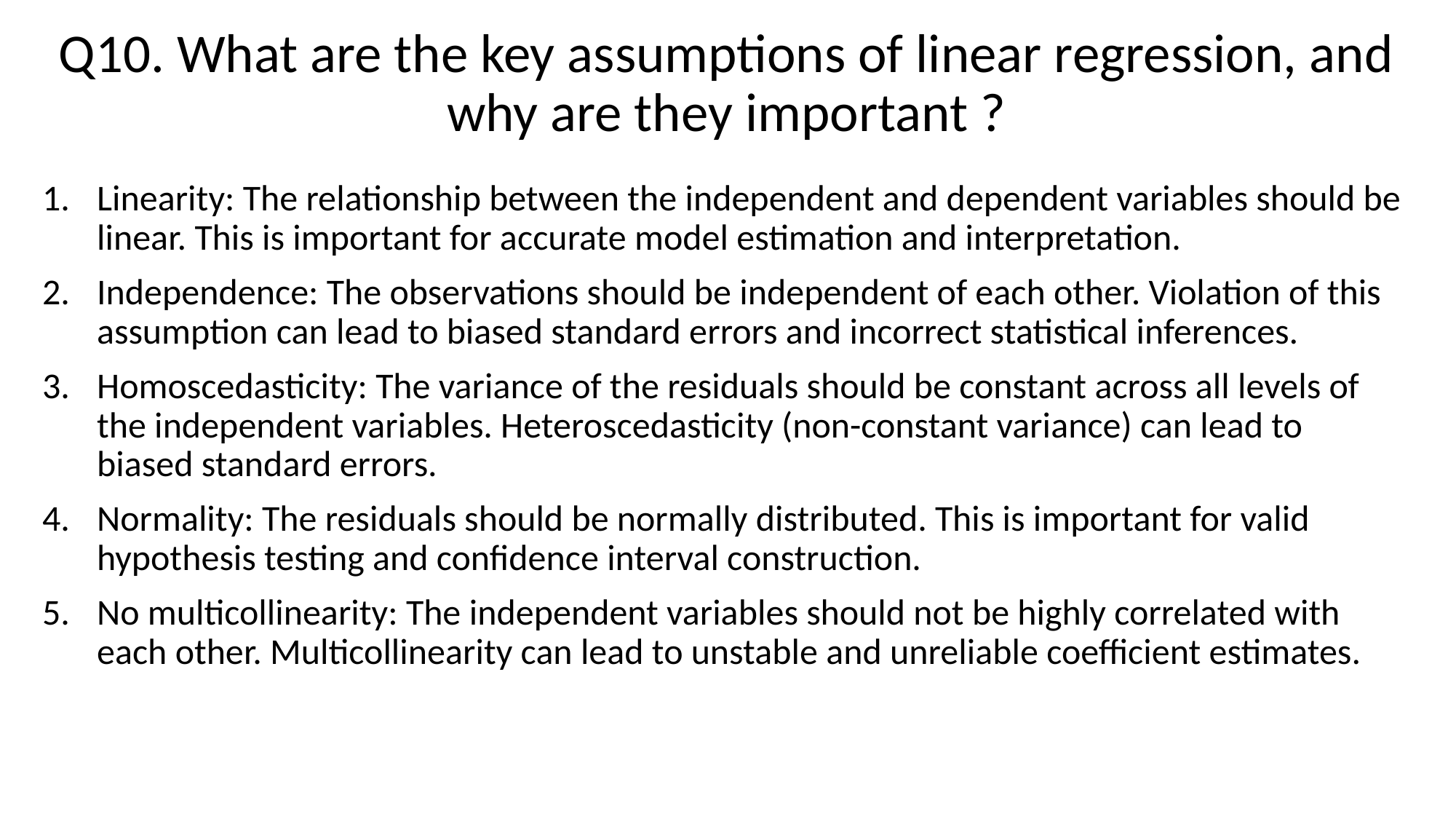

# Q10. What are the key assumptions of linear regression, and why are they important ?
Linearity: The relationship between the independent and dependent variables should be linear. This is important for accurate model estimation and interpretation.
Independence: The observations should be independent of each other. Violation of this assumption can lead to biased standard errors and incorrect statistical inferences.
Homoscedasticity: The variance of the residuals should be constant across all levels of the independent variables. Heteroscedasticity (non-constant variance) can lead to biased standard errors.
Normality: The residuals should be normally distributed. This is important for valid hypothesis testing and confidence interval construction.
No multicollinearity: The independent variables should not be highly correlated with each other. Multicollinearity can lead to unstable and unreliable coefficient estimates.